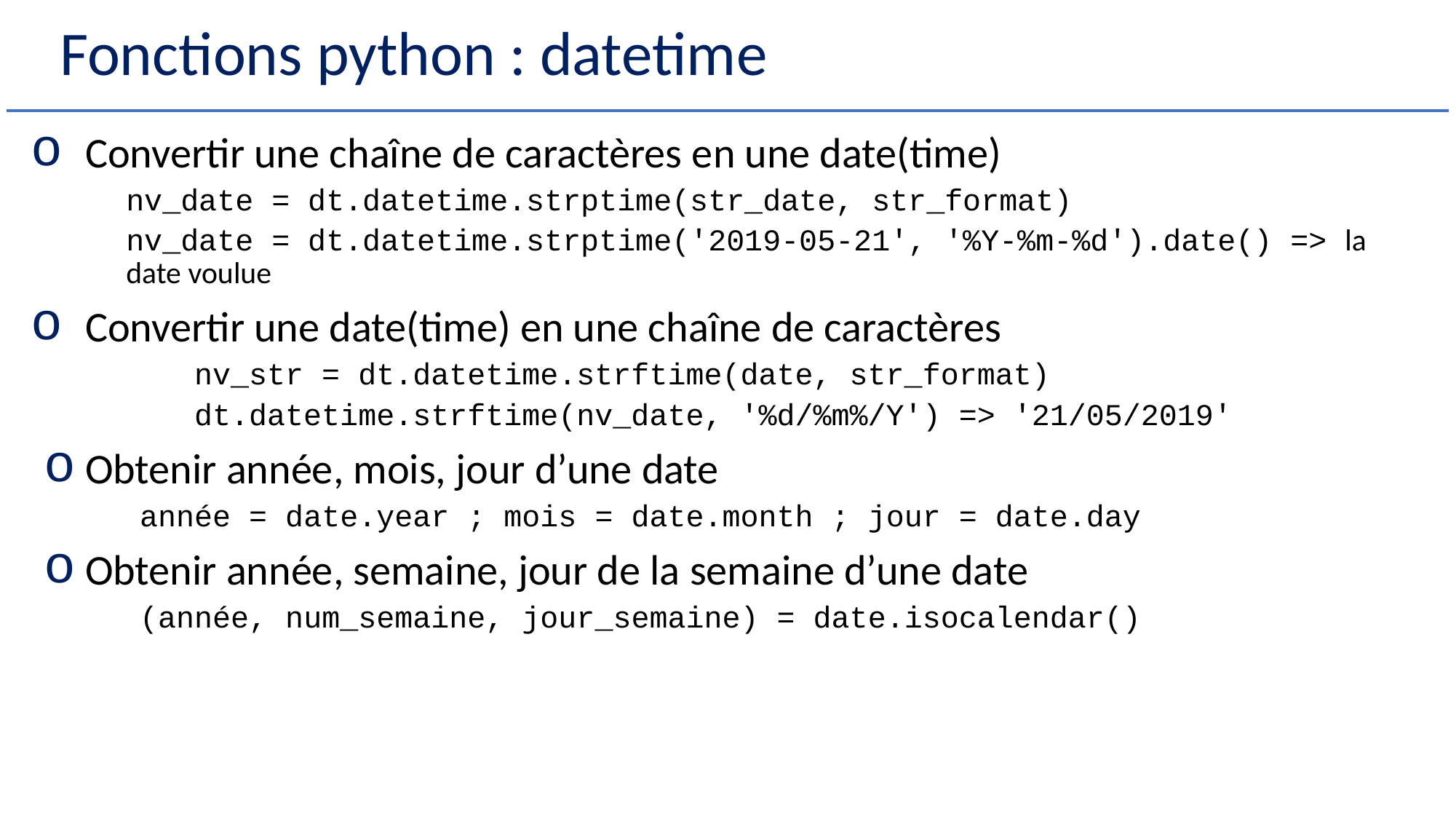

# Fonctions python : datetime
Convertir une chaîne de caractères en une date(time)
nv_date = dt.datetime.strptime(str_date, str_format)
nv_date = dt.datetime.strptime('2019-05-21', '%Y-%m-%d').date() => la date voulue
Convertir une date(time) en une chaîne de caractères
	nv_str = dt.datetime.strftime(date, str_format)
	dt.datetime.strftime(nv_date, '%d/%m%/Y') => '21/05/2019'
Obtenir année, mois, jour d’une date
année = date.year ; mois = date.month ; jour = date.day
Obtenir année, semaine, jour de la semaine d’une date
(année, num_semaine, jour_semaine) = date.isocalendar()